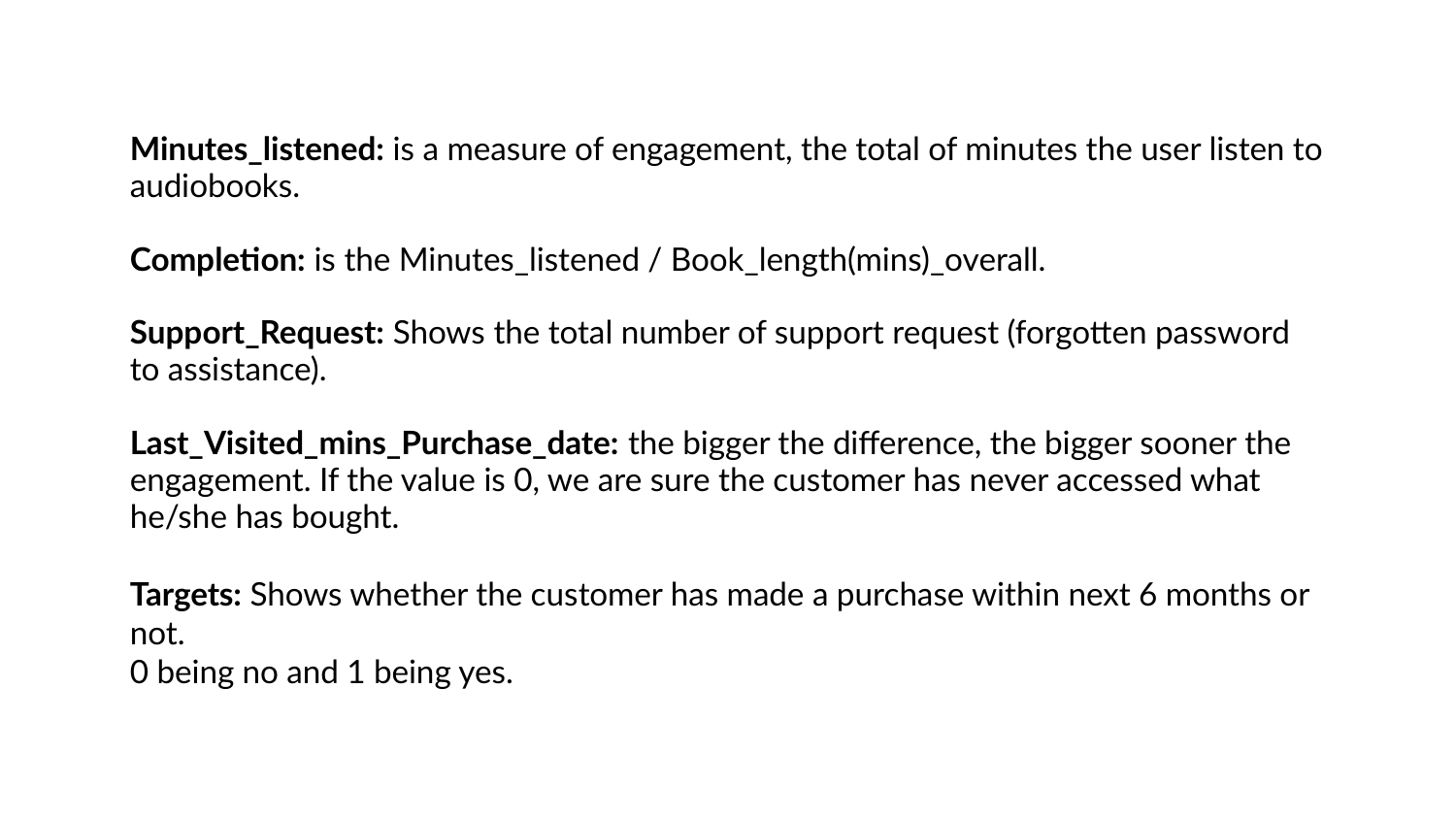

Minutes_listened: is a measure of engagement, the total of minutes the user listen to audiobooks.

Completion: is the Minutes_listened / Book_length(mins)_overall.

Support_Request: Shows the total number of support request (forgotten password to assistance).

Last_Visited_mins_Purchase_date: the bigger the difference, the bigger sooner the engagement. If the value is 0, we are sure the customer has never accessed what he/she has bought.

Targets: Shows whether the customer has made a purchase within next 6 months or not.
0 being no and 1 being yes.